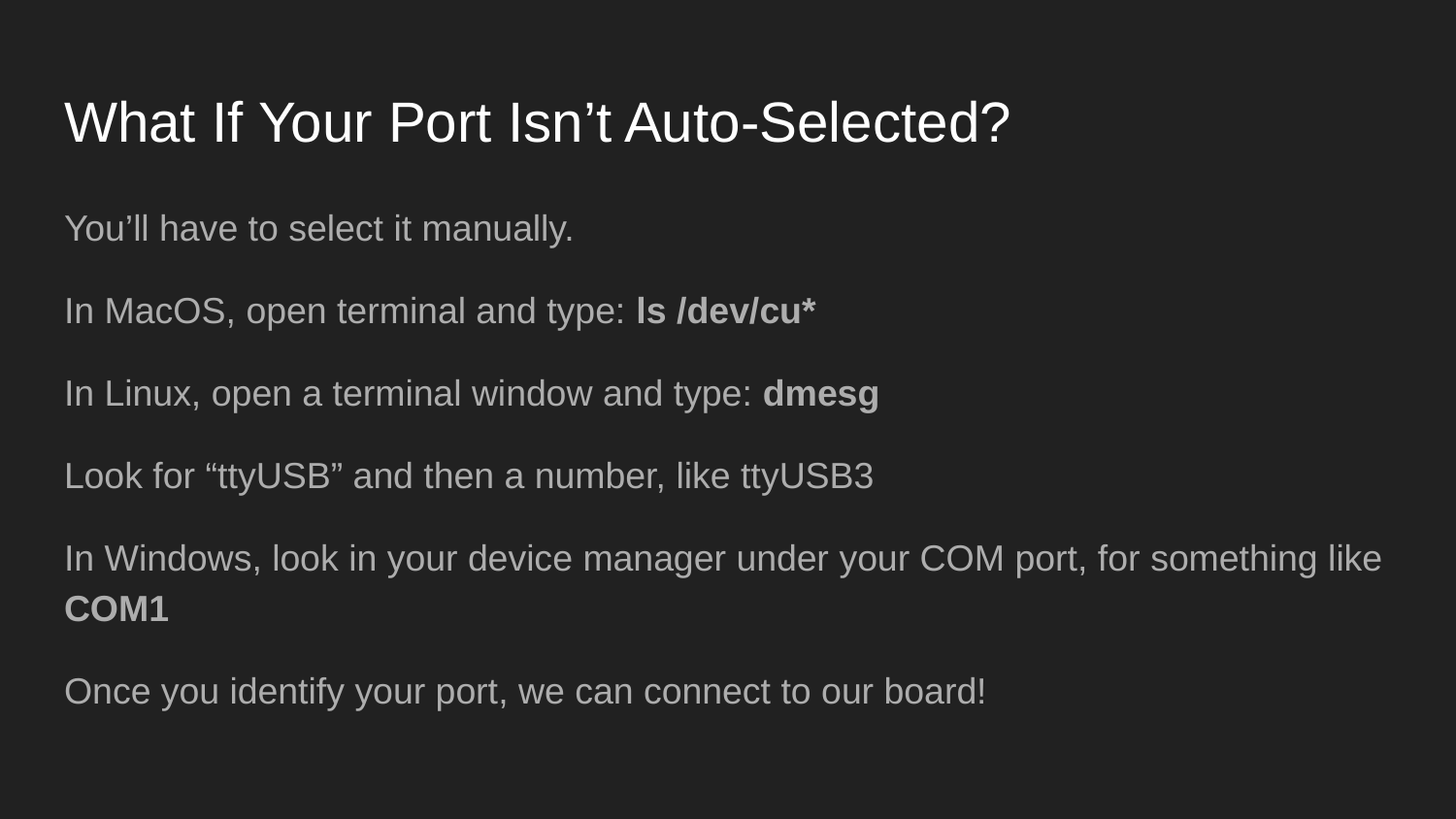

# What If Your Port Isn’t Auto-Selected?
You’ll have to select it manually.
In MacOS, open terminal and type: ls /dev/cu*
In Linux, open a terminal window and type: dmesg
Look for “ttyUSB” and then a number, like ttyUSB3
In Windows, look in your device manager under your COM port, for something like COM1
Once you identify your port, we can connect to our board!